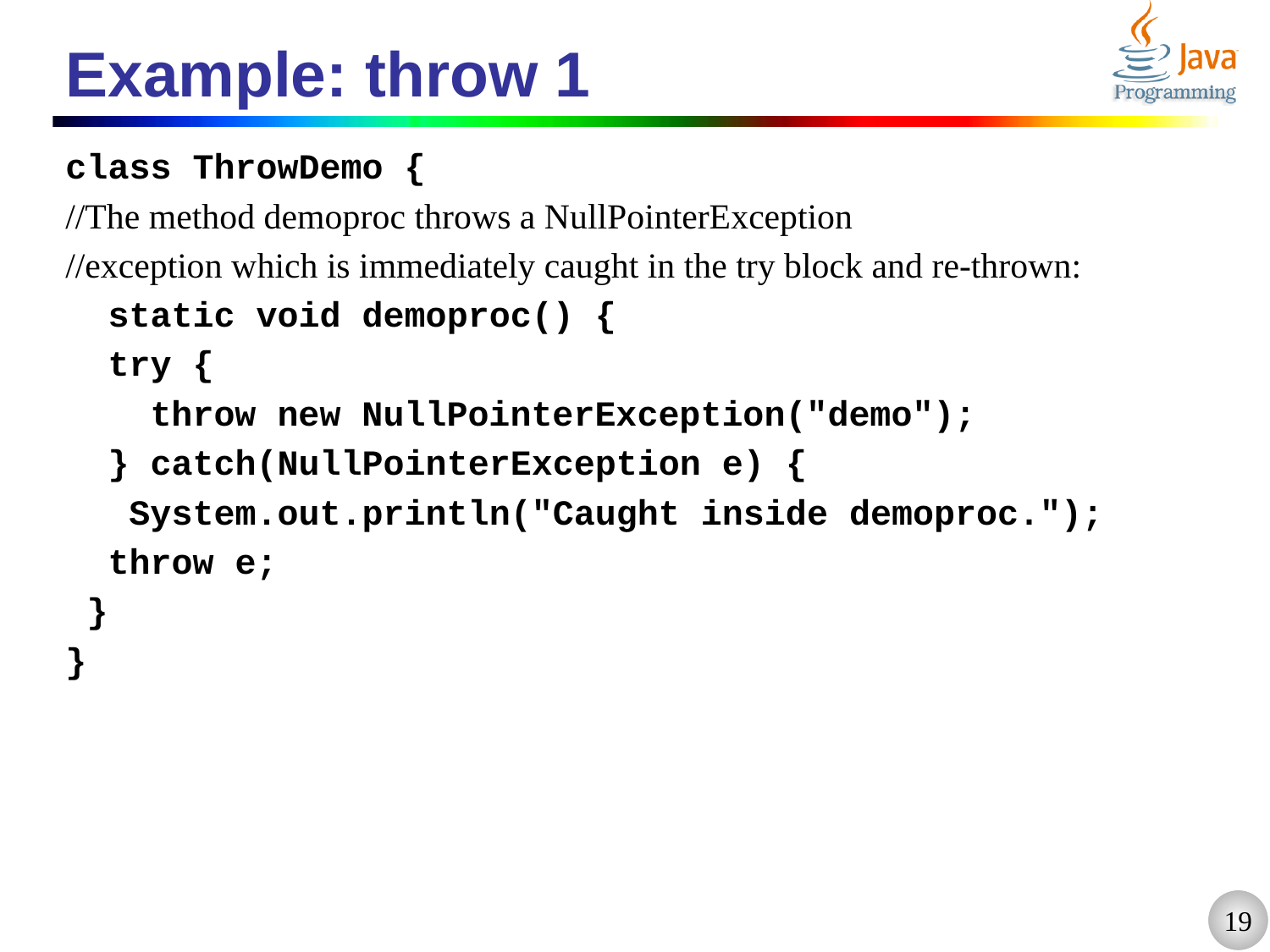

# Example: throw 1
class ThrowDemo {
//The method demoproc throws a NullPointerException
//exception which is immediately caught in the try block and re-thrown:
  static void demoproc() {
  try {
    throw new NullPointerException("demo");
  } catch(NullPointerException e) {
   System.out.println("Caught inside demoproc.");
  throw e;
 }
}